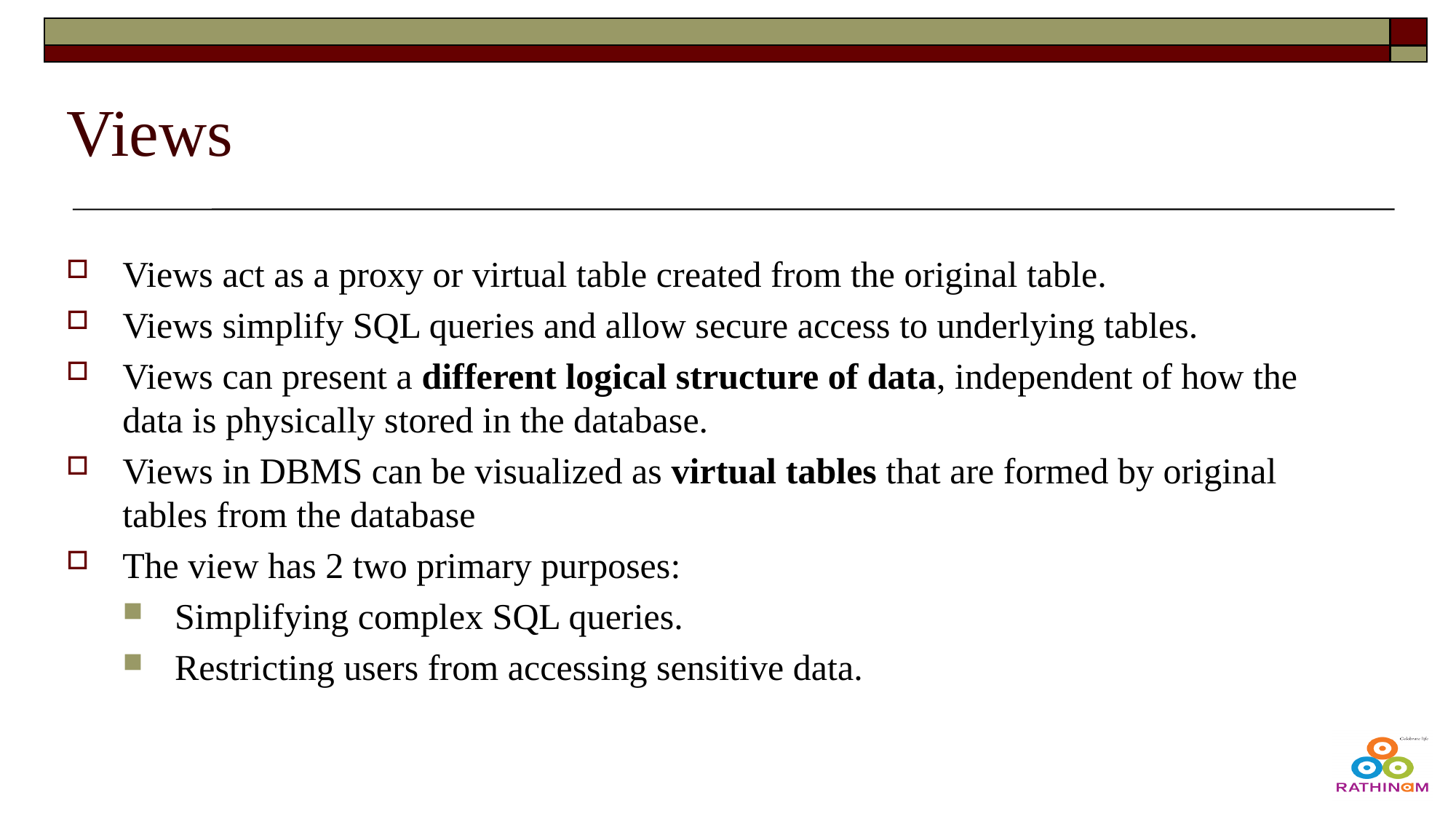

# Views
Views act as a proxy or virtual table created from the original table.
Views simplify SQL queries and allow secure access to underlying tables.
Views can present a different logical structure of data, independent of how the data is physically stored in the database.
Views in DBMS can be visualized as virtual tables that are formed by original tables from the database
The view has 2 two primary purposes:
Simplifying complex SQL queries.
Restricting users from accessing sensitive data.